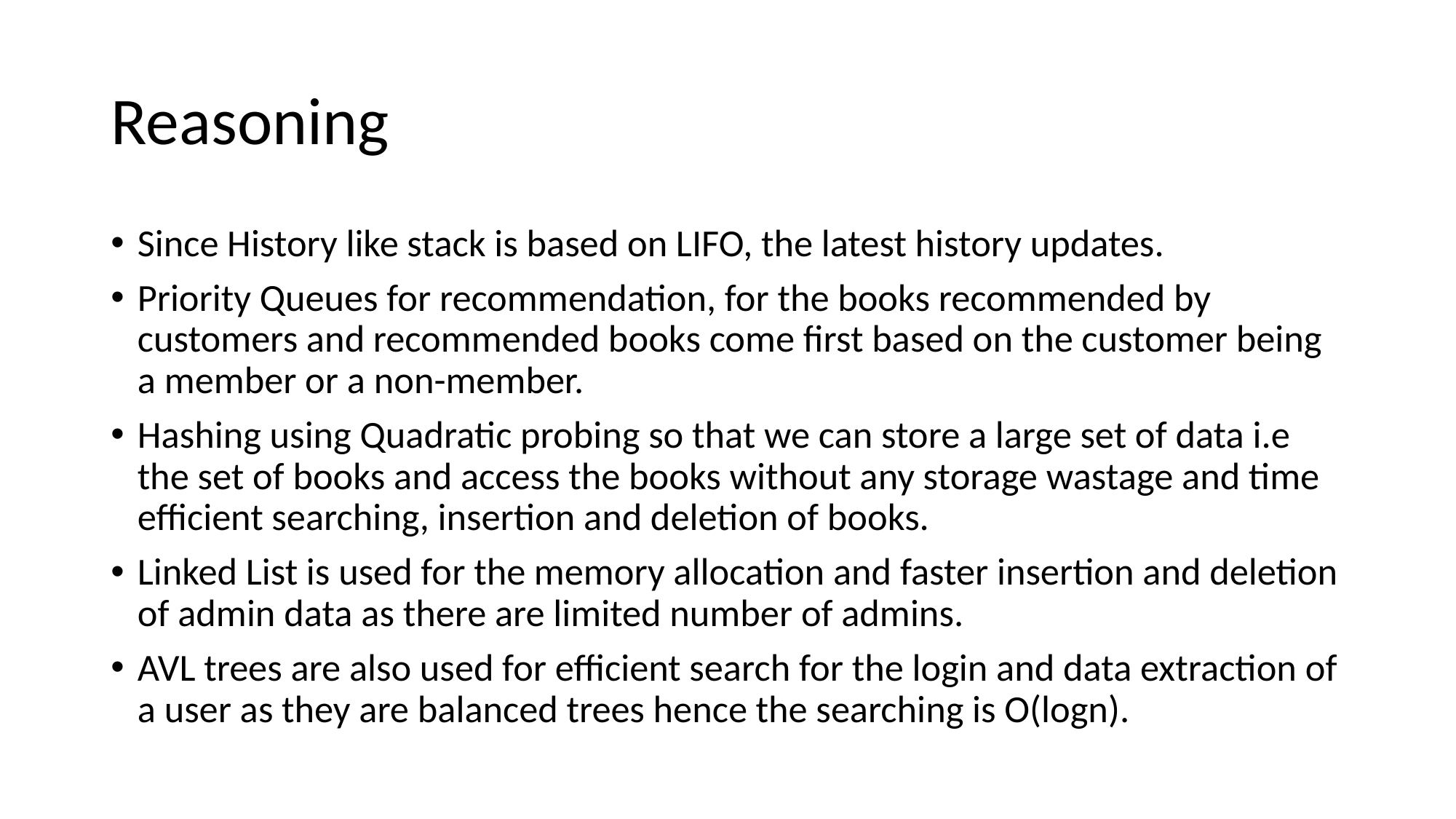

# Reasoning
Since History like stack is based on LIFO, the latest history updates.
Priority Queues for recommendation, for the books recommended by customers and recommended books come first based on the customer being a member or a non-member.
Hashing using Quadratic probing so that we can store a large set of data i.e the set of books and access the books without any storage wastage and time efficient searching, insertion and deletion of books.
Linked List is used for the memory allocation and faster insertion and deletion of admin data as there are limited number of admins.
AVL trees are also used for efficient search for the login and data extraction of a user as they are balanced trees hence the searching is O(logn).